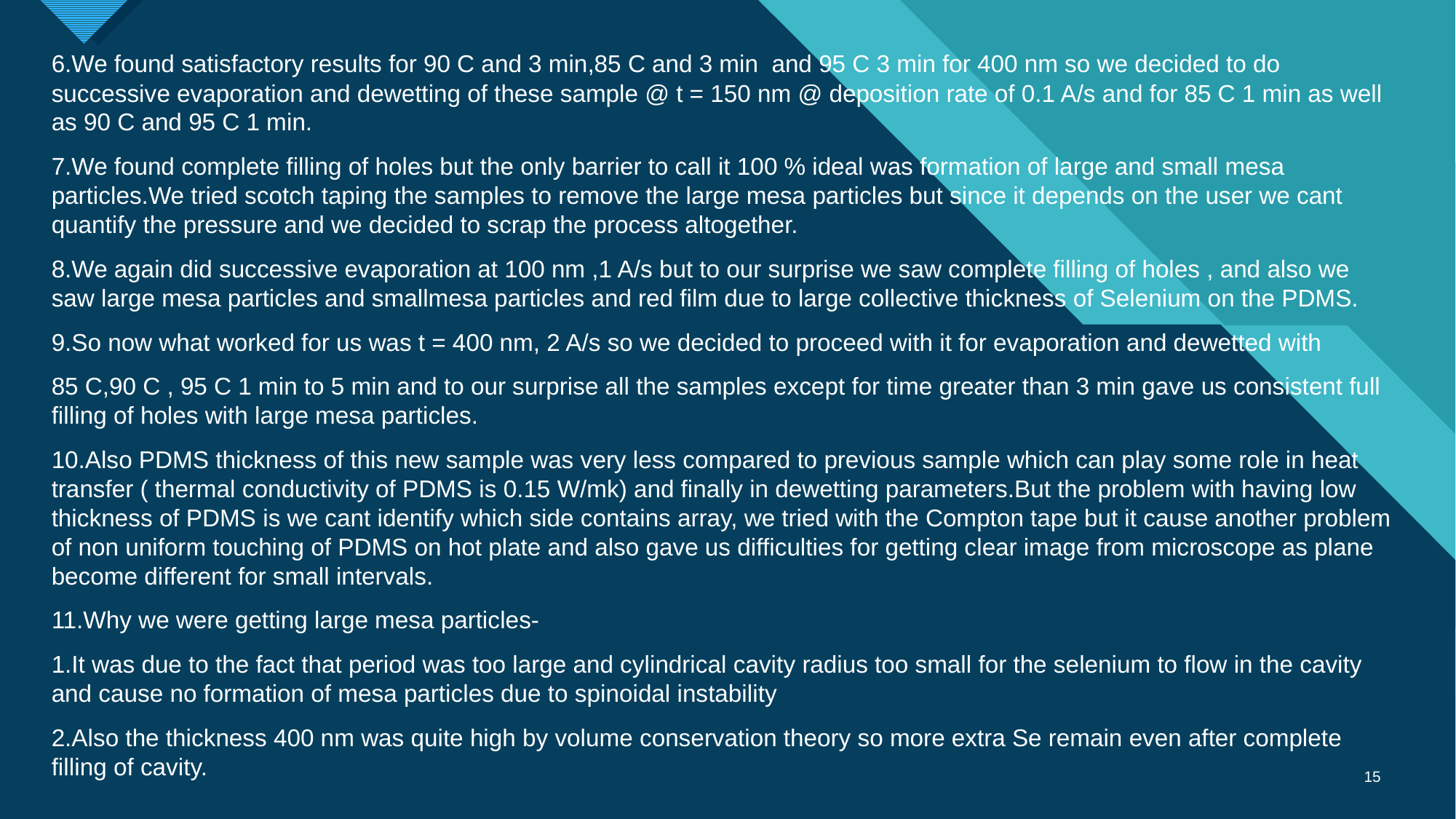

6.We found satisfactory results for 90 C and 3 min,85 C and 3 min  and 95 C 3 min for 400 nm so we decided to do successive evaporation and dewetting of these sample @ t = 150 nm @ deposition rate of 0.1 A/s and for 85 C 1 min as well as 90 C and 95 C 1 min.
7.We found complete filling of holes but the only barrier to call it 100 % ideal was formation of large and small mesa particles.We tried scotch taping the samples to remove the large mesa particles but since it depends on the user we cant quantify the pressure and we decided to scrap the process altogether.
8.We again did successive evaporation at 100 nm ,1 A/s but to our surprise we saw complete filling of holes , and also we saw large mesa particles and smallmesa particles and red film due to large collective thickness of Selenium on the PDMS.
9.So now what worked for us was t = 400 nm, 2 A/s so we decided to proceed with it for evaporation and dewetted with
85 C,90 C , 95 C 1 min to 5 min and to our surprise all the samples except for time greater than 3 min gave us consistent full filling of holes with large mesa particles.
10.Also PDMS thickness of this new sample was very less compared to previous sample which can play some role in heat transfer ( thermal conductivity of PDMS is 0.15 W/mk) and finally in dewetting parameters.But the problem with having low thickness of PDMS is we cant identify which side contains array, we tried with the Compton tape but it cause another problem of non uniform touching of PDMS on hot plate and also gave us difficulties for getting clear image from microscope as plane become different for small intervals.
11.Why we were getting large mesa particles-
1.It was due to the fact that period was too large and cylindrical cavity radius too small for the selenium to flow in the cavity and cause no formation of mesa particles due to spinoidal instability
2.Also the thickness 400 nm was quite high by volume conservation theory so more extra Se remain even after complete filling of cavity.

15